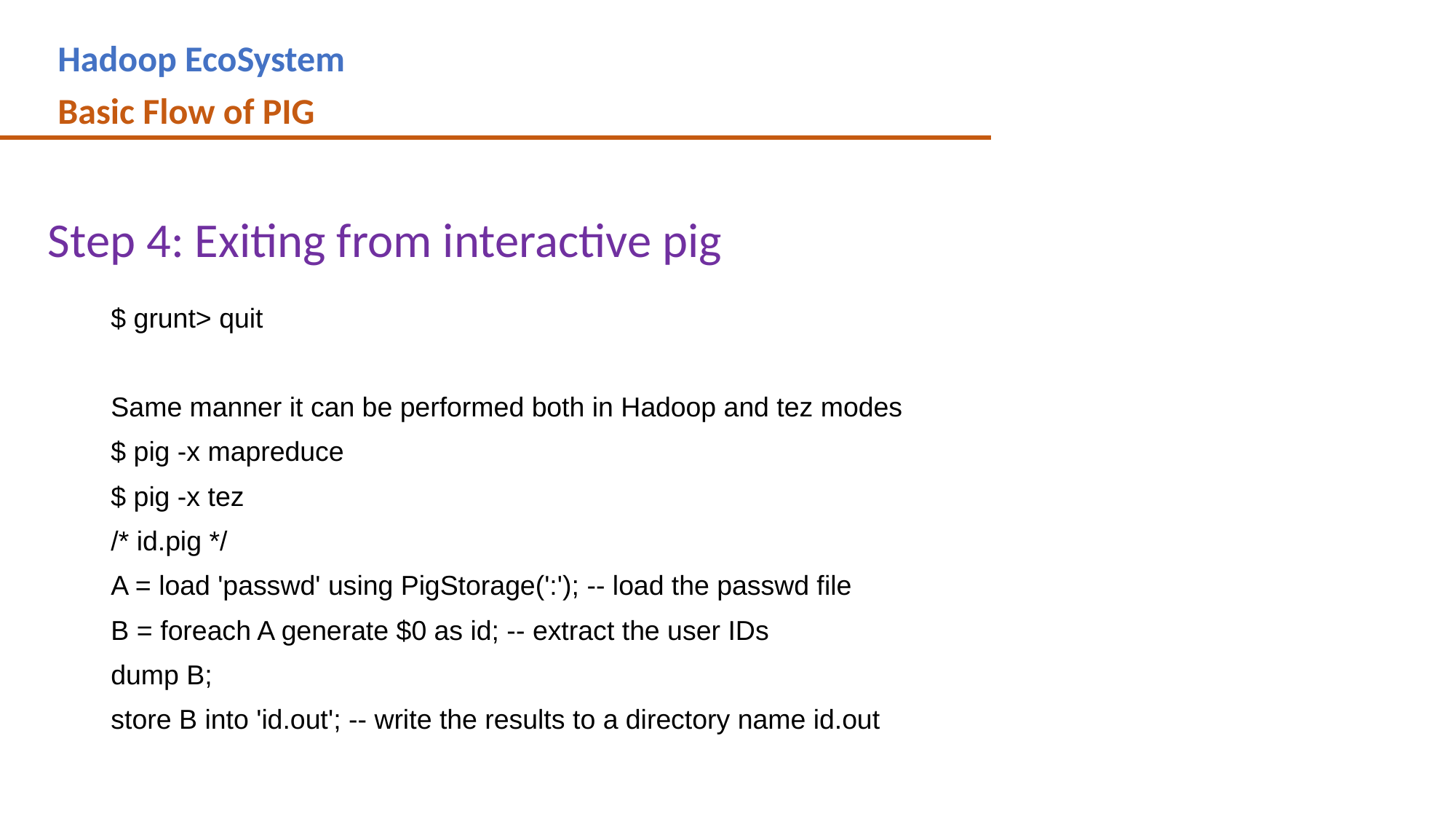

Hadoop EcoSystem
Basic Flow of PIG
# Step 4: Exiting from interactive pig
$ grunt> quit

Same manner it can be performed both in Hadoop and tez modes
$ pig -x mapreduce
$ pig -x tez
/* id.pig */
A = load 'passwd' using PigStorage(':'); -- load the passwd file
B = foreach A generate $0 as id; -- extract the user IDs
dump B;
store B into 'id.out'; -- write the results to a directory name id.out